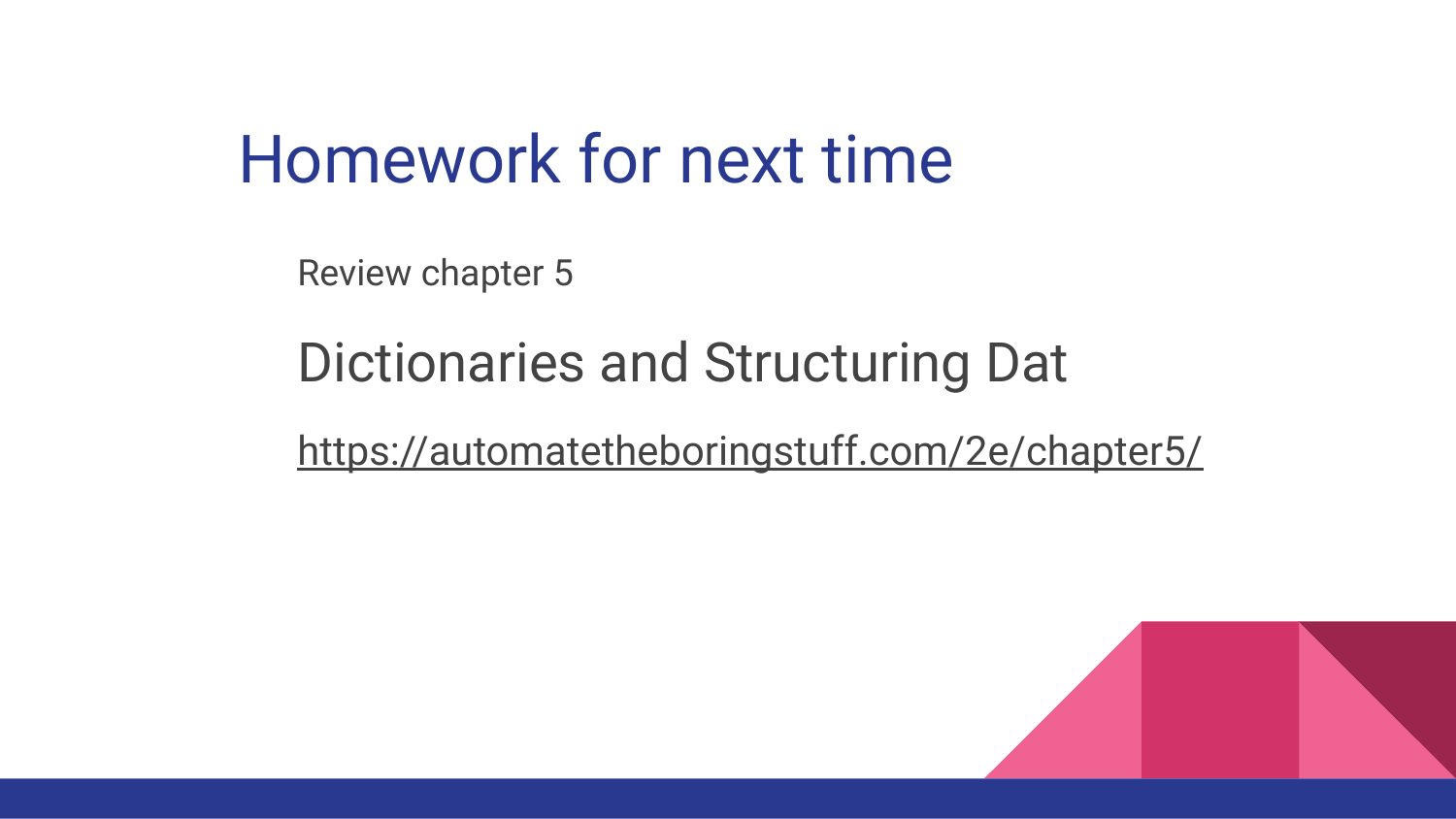

# Homework for next time
Review chapter 5
Dictionaries and Structuring Dat
https://automatetheboringstuff.com/2e/chapter5/